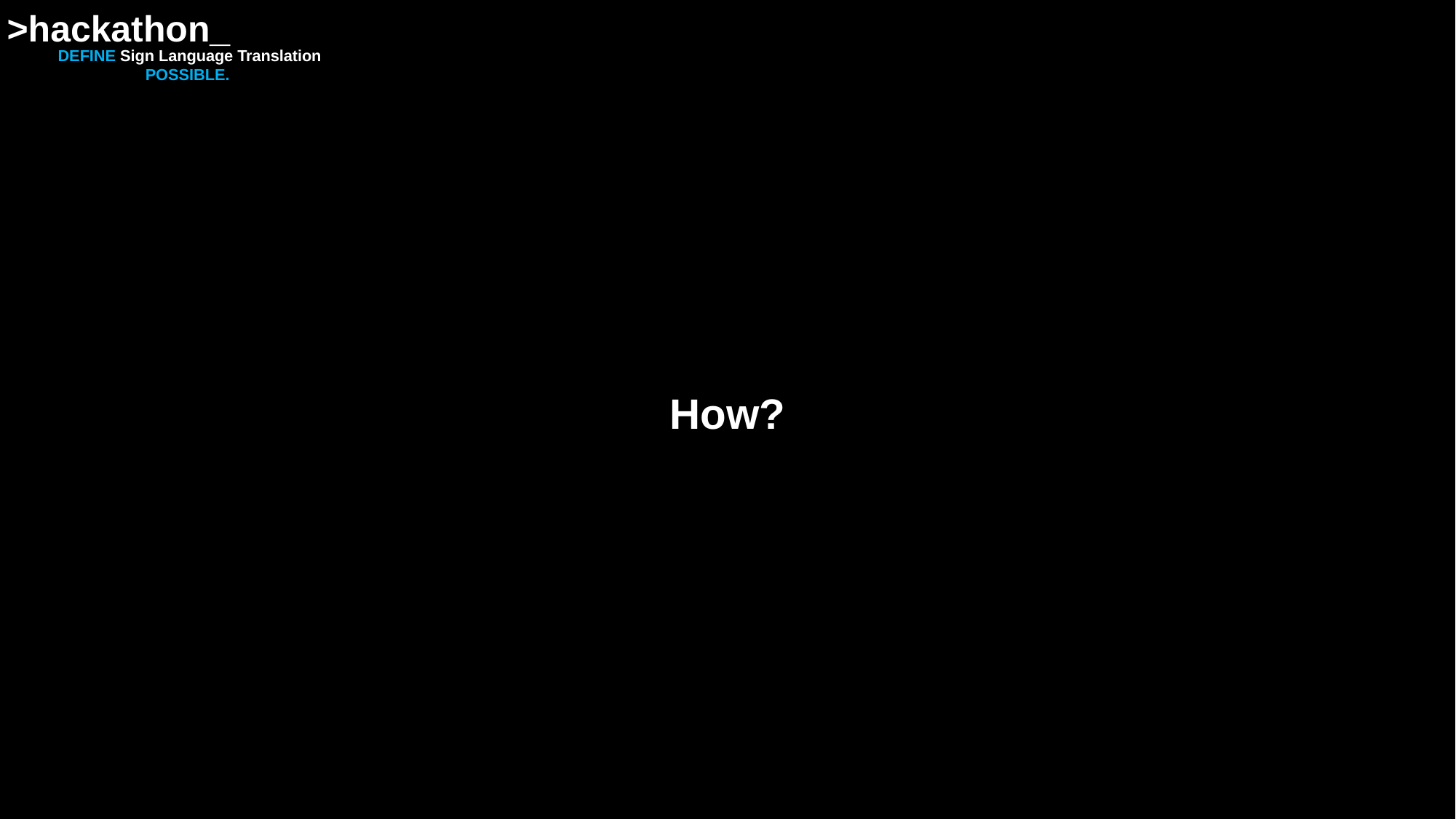

>hackathon_
 DEFINE Sign Language Translation POSSIBLE.
How?